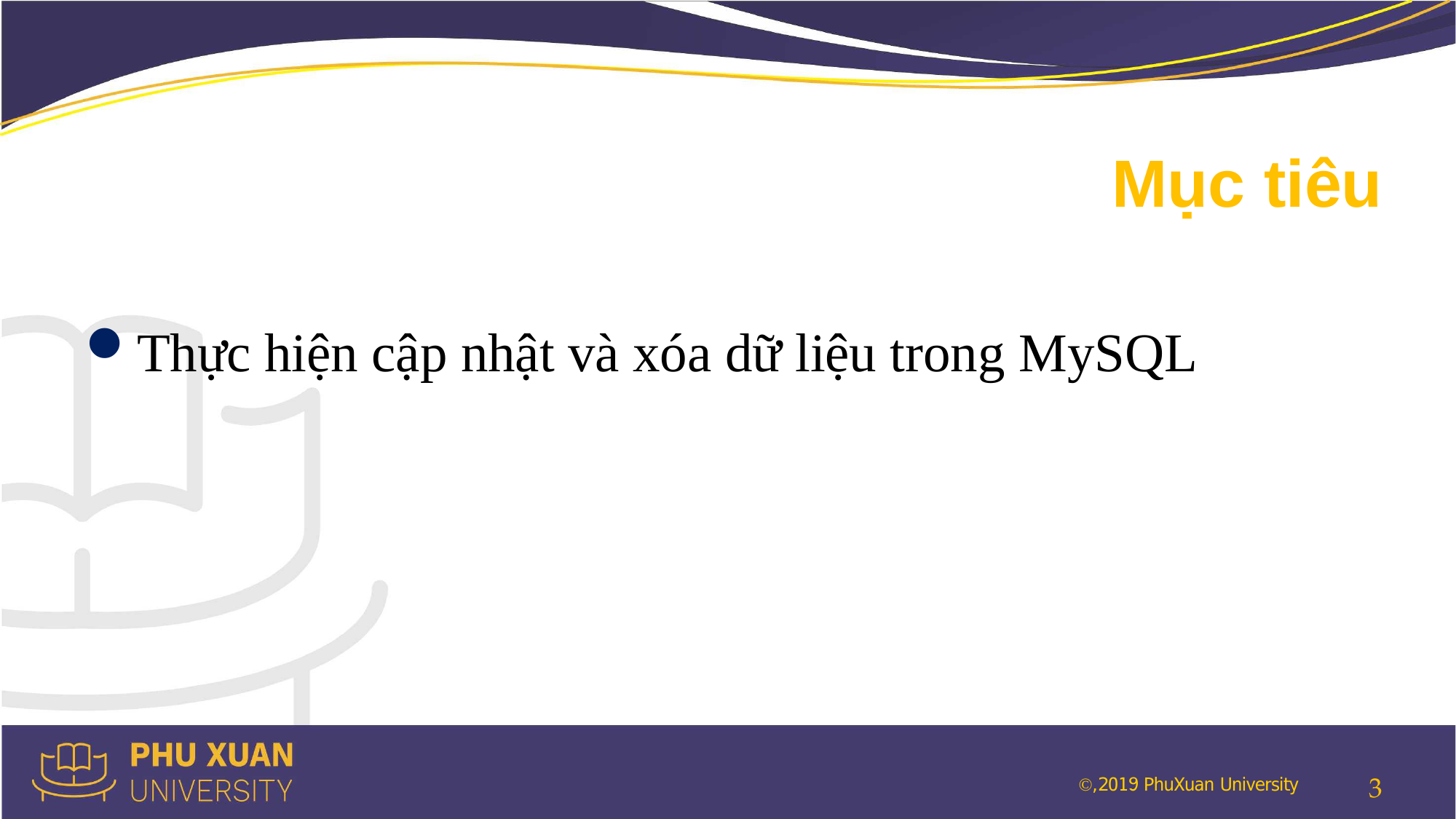

# Mục tiêu

Thực hiện cập nhật và xóa dữ liệu trong MySQL

3